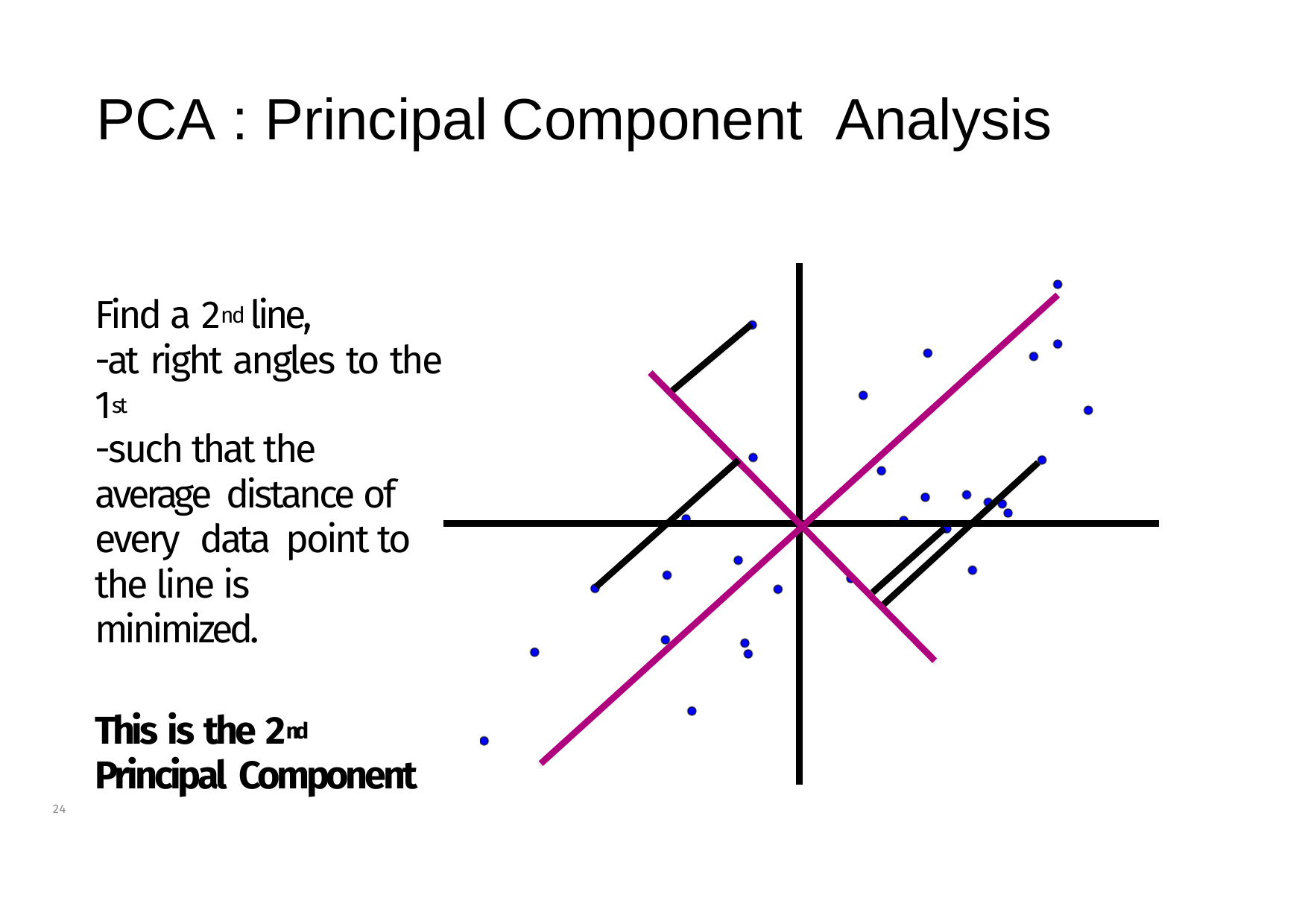

# PCA : Principal	Component  Analysis

Find a 2nd line,
-at right angles to the 1st
-such that the  average  distance of every  data  point to the line is  minimized.

This is the 2nd Principal  Component

24